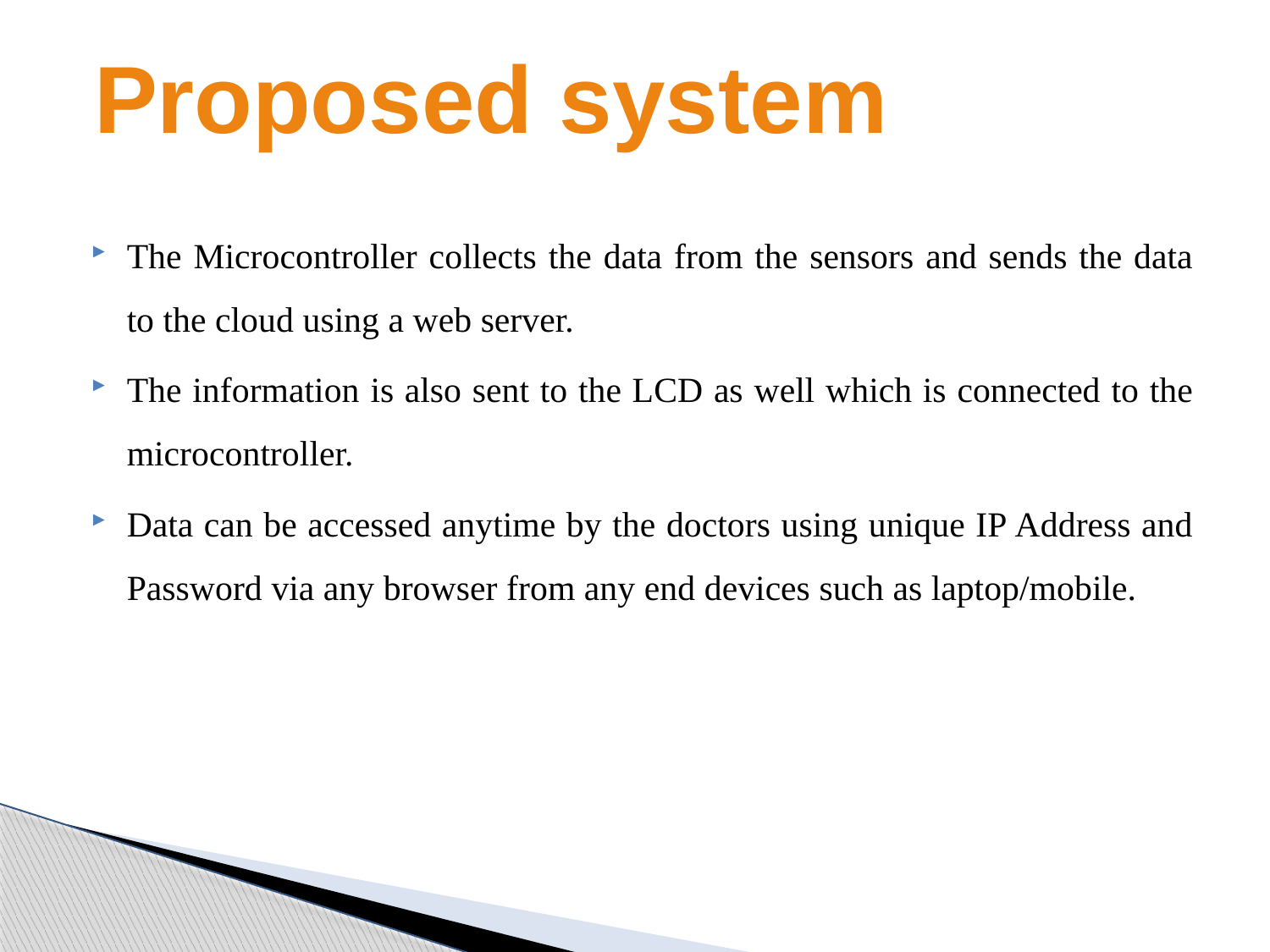

Proposed system
The Microcontroller collects the data from the sensors and sends the data to the cloud using a web server.
The information is also sent to the LCD as well which is connected to the microcontroller.
Data can be accessed anytime by the doctors using unique IP Address and Password via any browser from any end devices such as laptop/mobile.